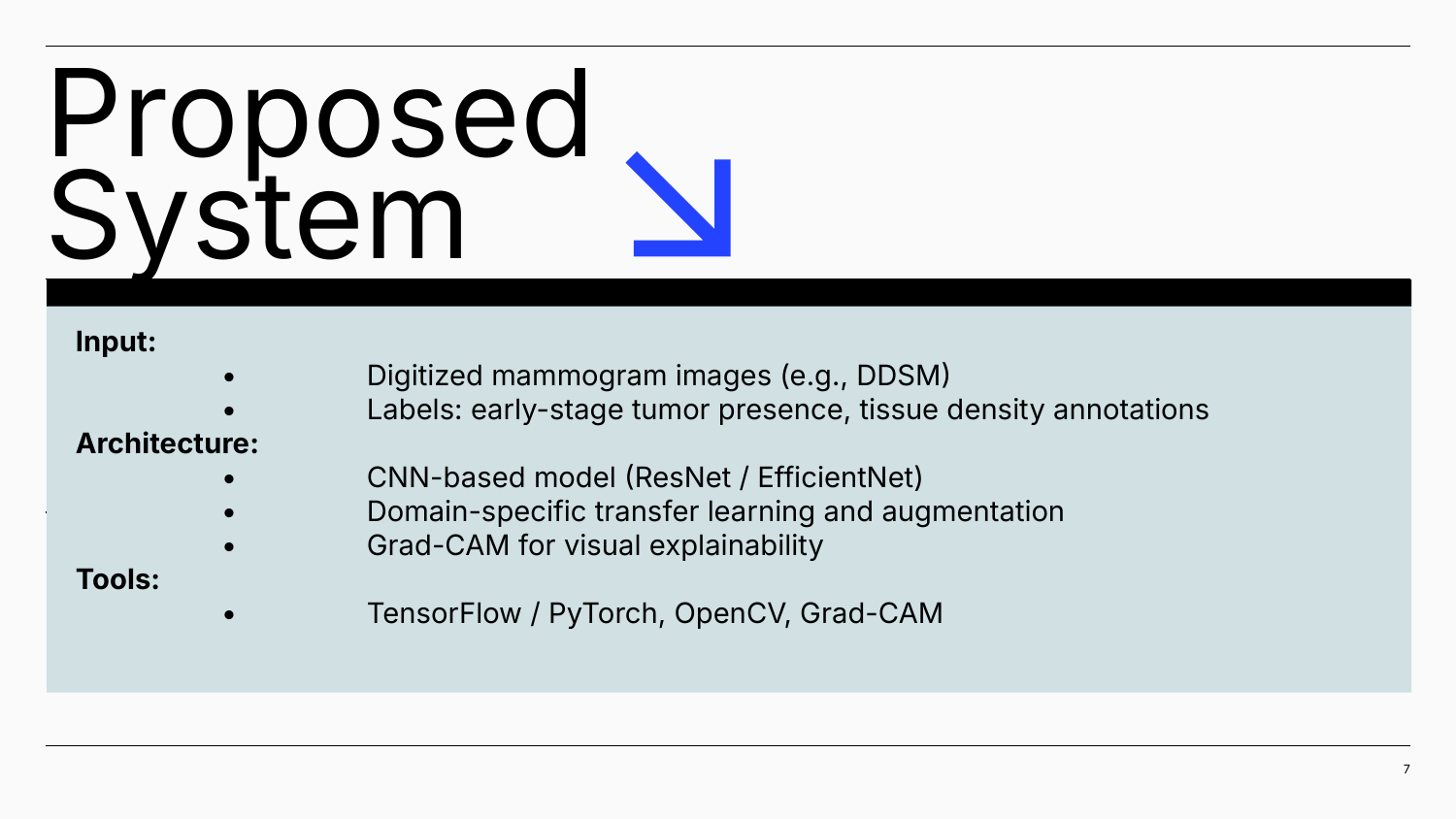

# Proposed System

Input:
	•	Digitized mammogram images (e.g., DDSM)
	•	Labels: early-stage tumor presence, tissue density annotations
Architecture:
	•	CNN-based model (ResNet / EfficientNet)
	•	Domain-specific transfer learning and augmentation
	•	Grad-CAM for visual explainability
Tools:
	•	TensorFlow / PyTorch, OpenCV, Grad-CAM
7